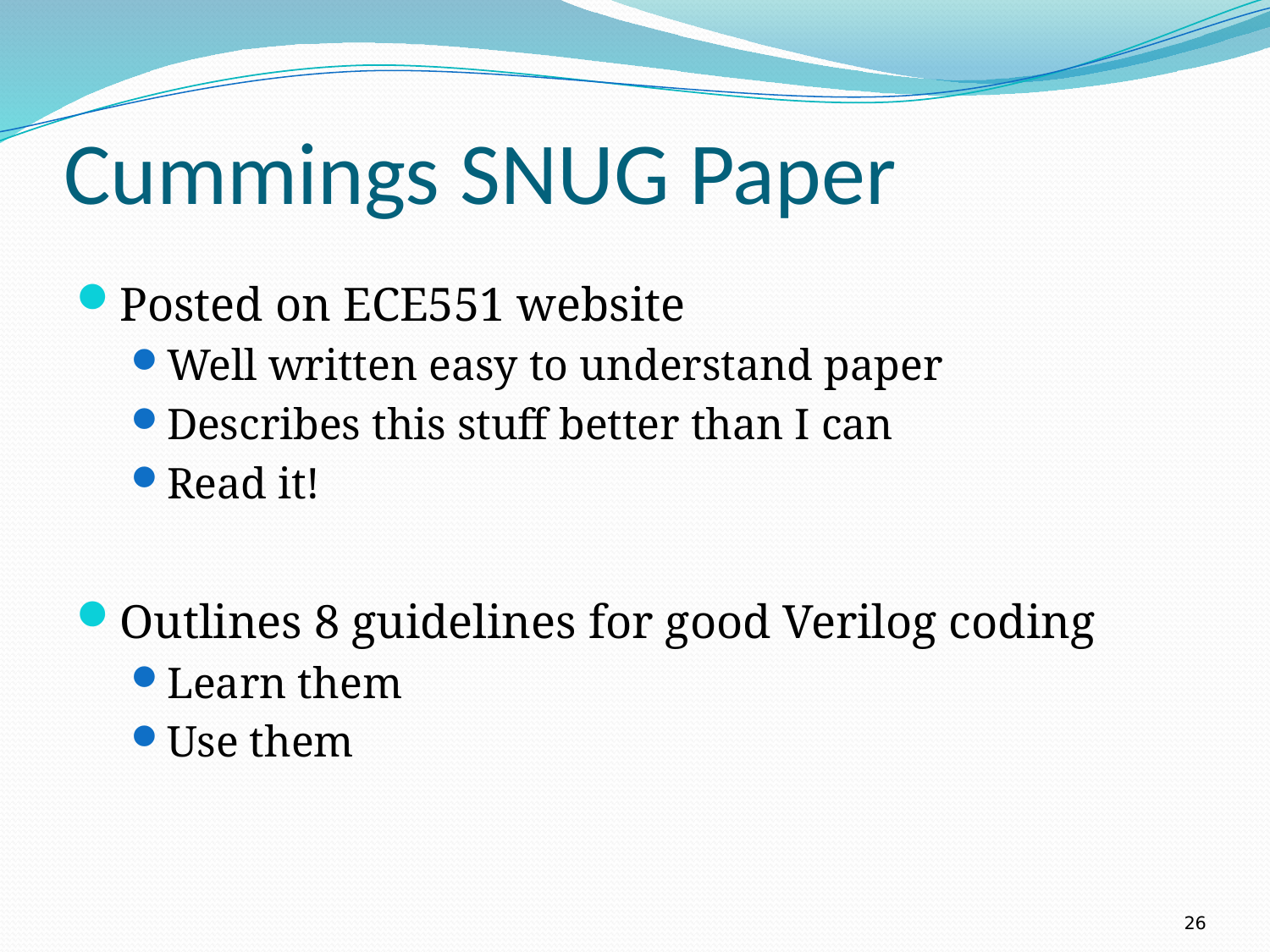

# Cummings SNUG Paper
Posted on ECE551 website
Well written easy to understand paper
Describes this stuff better than I can
Read it!

Outlines 8 guidelines for good Verilog coding
Learn them
Use them
26